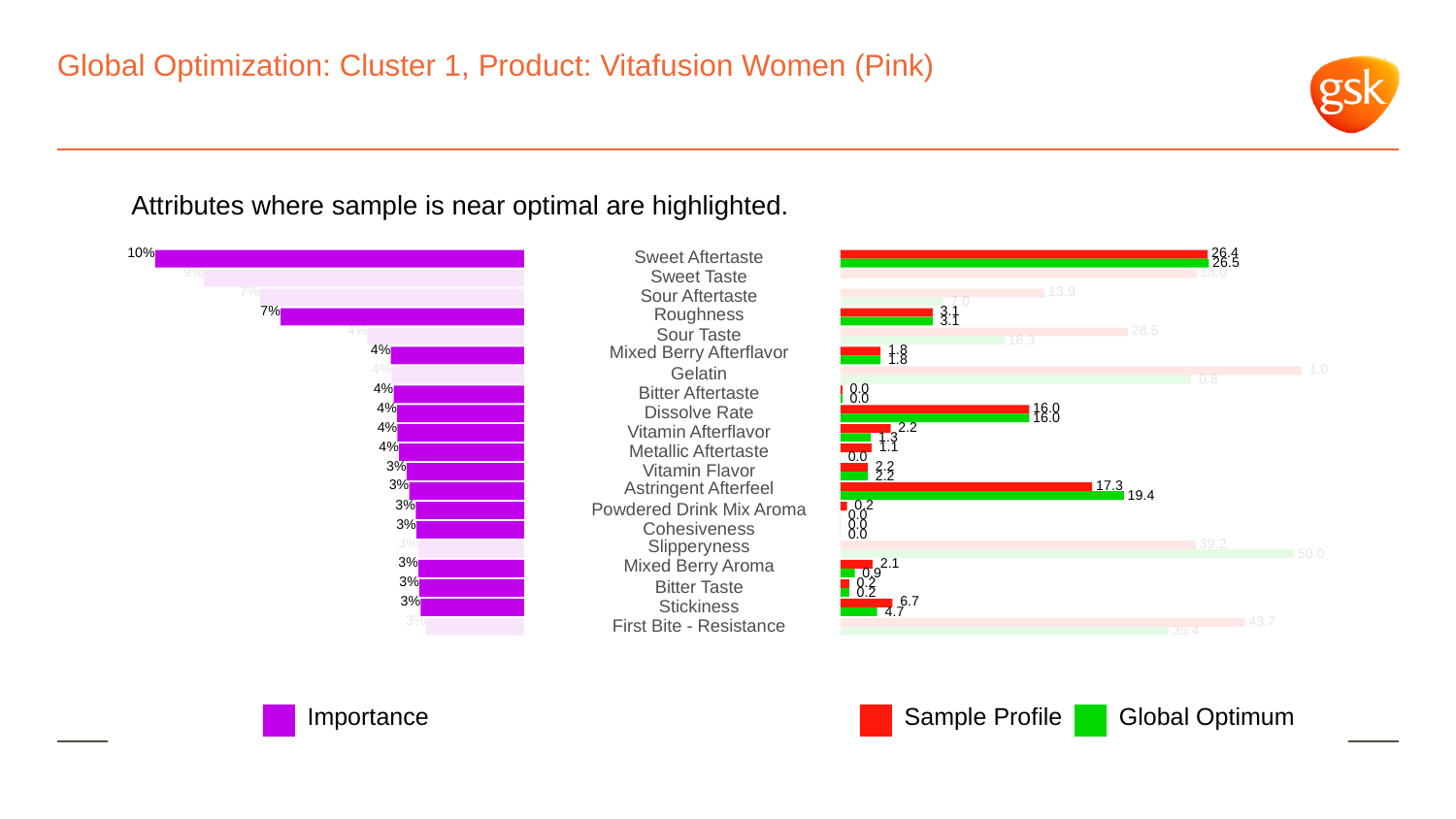

# Global Optimization: Cluster 1, Product: Vitafusion Women (Pink)

Attributes where sample is near optimal are highlighted.

10%
 26.4

Sweet Aftertaste
 26.5

9%
 38.0

Sweet Taste
7%
 13.9

Sour Aftertaste
  7.0

7%
Roughness
  3.1

  3.1

4%
 28.5

Sour Taste
 16.3

4%
Mixed Berry Afterflavor
  1.8

  1.8

4%
  1.0

Gelatin
  0.8

4%
  0.0

Bitter Aftertaste
  0.0

4%
 16.0

Dissolve Rate
 16.0

4%
  2.2

Vitamin Afterflavor
  1.3

4%
  1.1

Metallic Aftertaste
  0.0

3%
  2.2

Vitamin Flavor
  2.2

3%
Astringent Afterfeel
 17.3

 19.4

3%
  0.2

Powdered Drink Mix Aroma
  0.0

3%
  0.0

Cohesiveness
  0.0

3%
Slipperyness
 39.2

 50.0

3%
Mixed Berry Aroma
  2.1

  0.9

3%
  0.2

Bitter Taste
  0.2

3%
  6.7

Stickiness
  4.7

3%
 43.7

First Bite - Resistance
 35.4

Global Optimum
Sample Profile
Importance